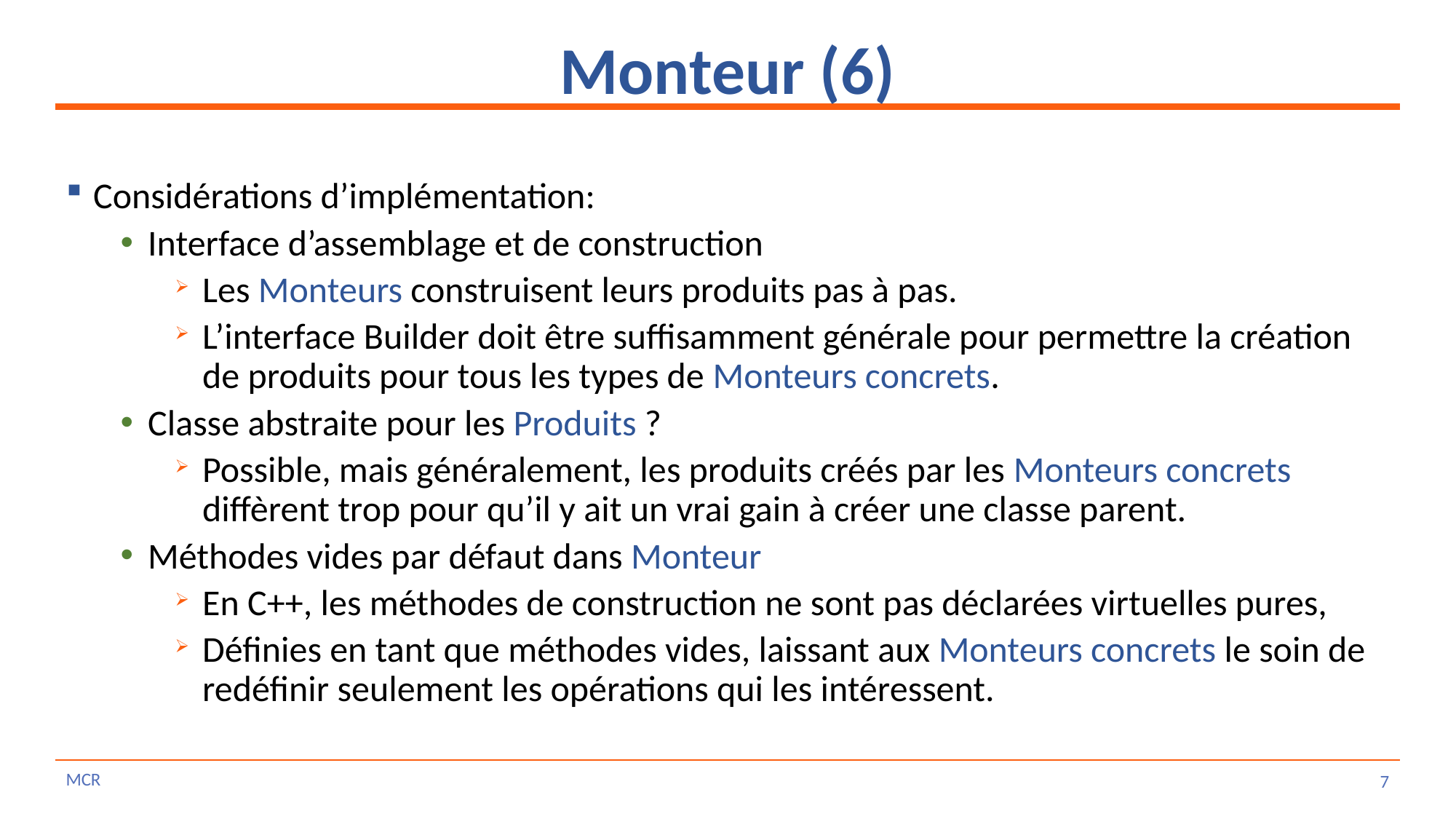

# Monteur (6)
Considérations d’implémentation:
Interface d’assemblage et de construction
Les Monteurs construisent leurs produits pas à pas.
L’interface Builder doit être suffisamment générale pour permettre la création de produits pour tous les types de Monteurs concrets.
Classe abstraite pour les Produits ?
Possible, mais généralement, les produits créés par les Monteurs concrets diffèrent trop pour qu’il y ait un vrai gain à créer une classe parent.
Méthodes vides par défaut dans Monteur
En C++, les méthodes de construction ne sont pas déclarées virtuelles pures,
Définies en tant que méthodes vides, laissant aux Monteurs concrets le soin de redéfinir seulement les opérations qui les intéressent.

MCR
7